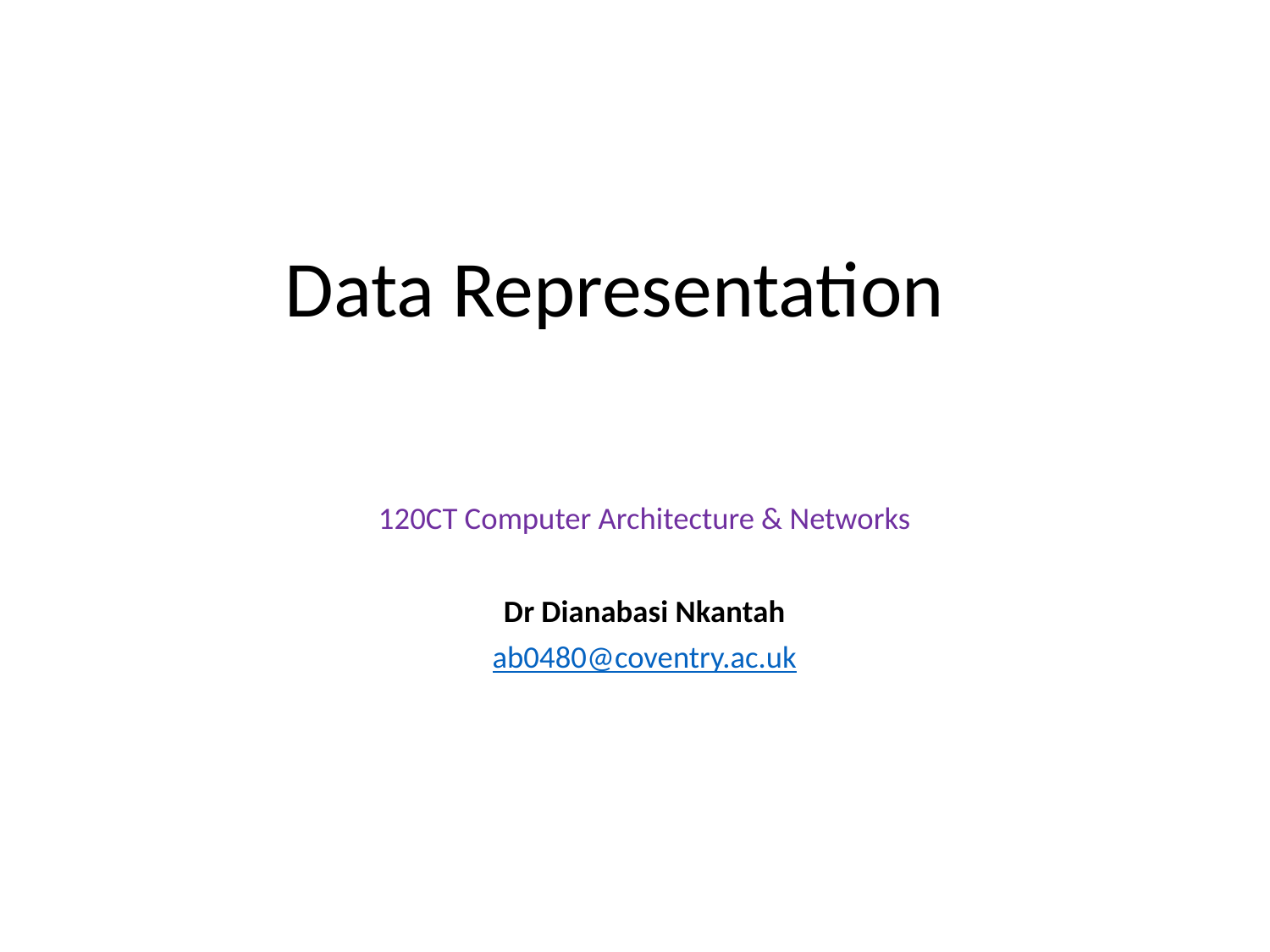

# Data Representation
120CT Computer Architecture & Networks

Dr Dianabasi Nkantah
ab0480@coventry.ac.uk